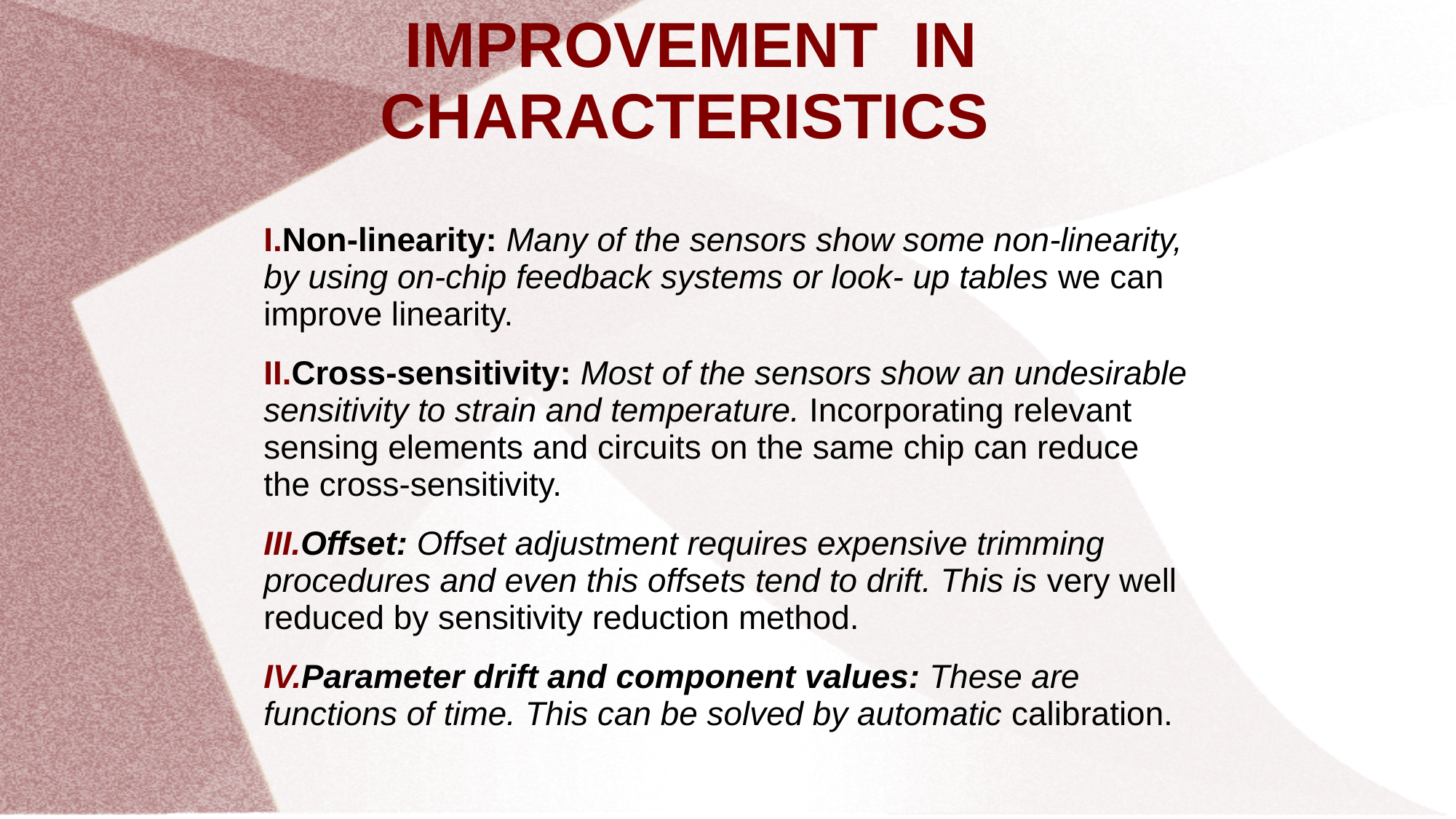

IMPROVEMENT  IN CHARACTERISTICS
Non-linearity: Many of the sensors show some non-linearity, by using on-chip feedback systems or look- up tables we can improve linearity.
Cross-sensitivity: Most of the sensors show an undesirable sensitivity to strain and temperature. Incorporating relevant sensing elements and circuits on the same chip can reduce the cross-sensitivity.
Offset: Offset adjustment requires expensive trimming procedures and even this offsets tend to drift. This is very well reduced by sensitivity reduction method.
Parameter drift and component values: These are functions of time. This can be solved by automatic calibration.